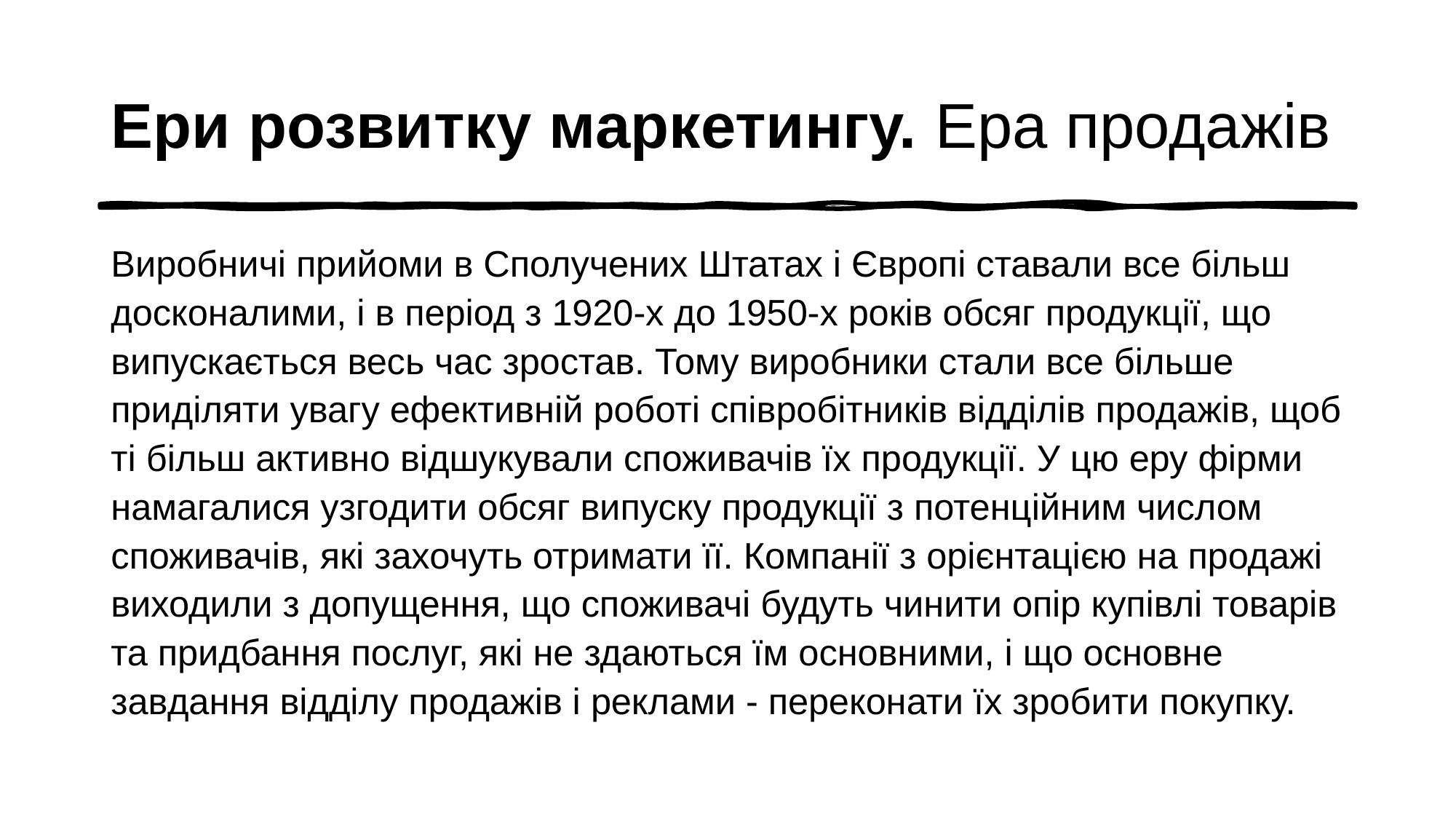

# Ери розвитку маркетингу. Ера продажів
Виробничі прийоми в Сполучених Штатах і Європі ставали все більш досконалими, і в період з 1920-х до 1950-х років обсяг продукції, що випускається весь час зростав. Тому виробники стали все більше приділяти увагу ефективній роботі співробітників відділів продажів, щоб ті більш активно відшукували споживачів їх продукції. У цю еру фірми намагалися узгодити обсяг випуску продукції з потенційним числом споживачів, які захочуть отримати її. Компанії з орієнтацією на продажі виходили з допущення, що споживачі будуть чинити опір купівлі товарів та придбання послуг, які не здаються їм основними, і що основне завдання відділу продажів і реклами - переконати їх зробити покупку.